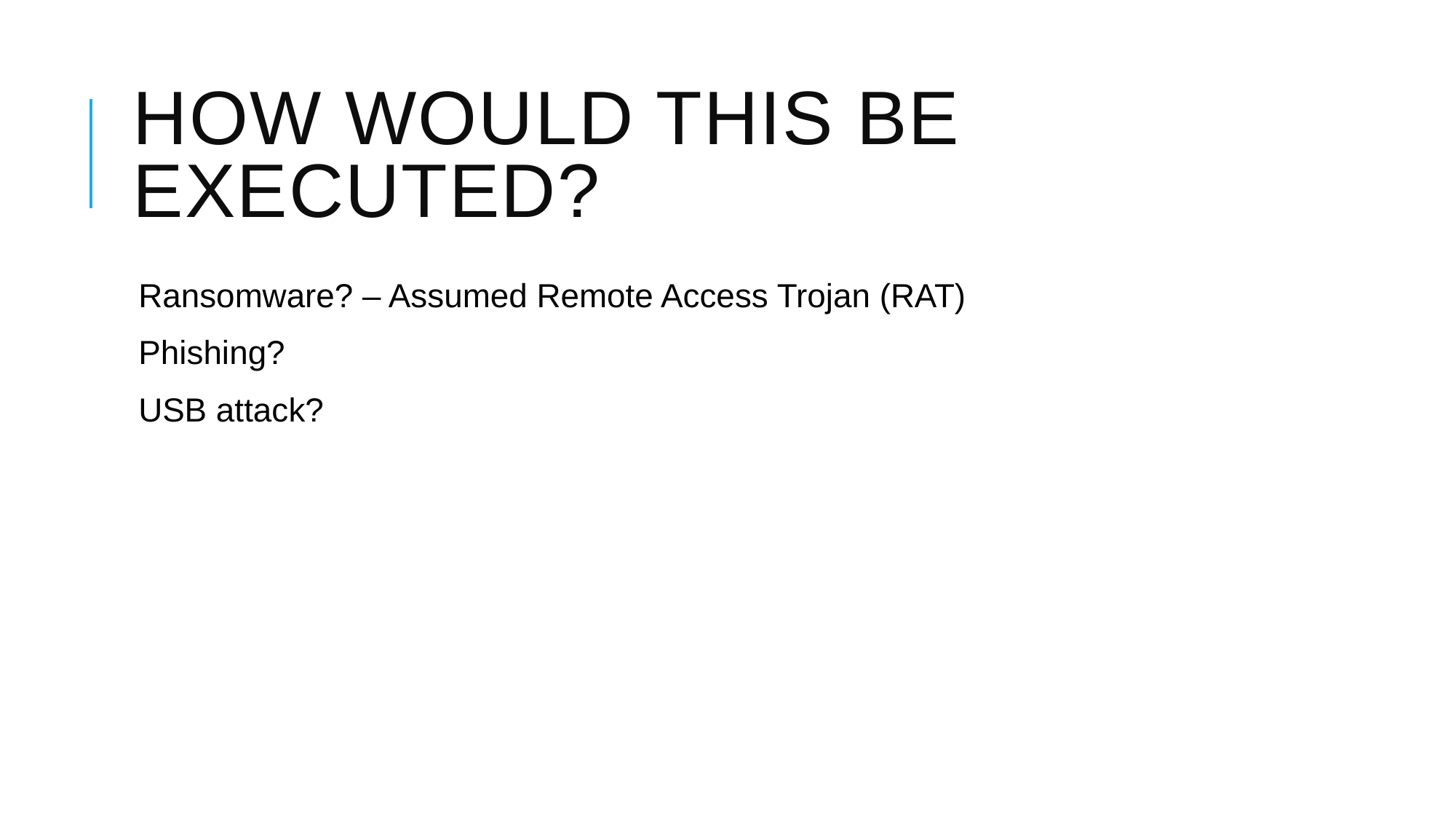

# How would this be executed?
Ransomware? – Assumed Remote Access Trojan (RAT)
Phishing?
USB attack?